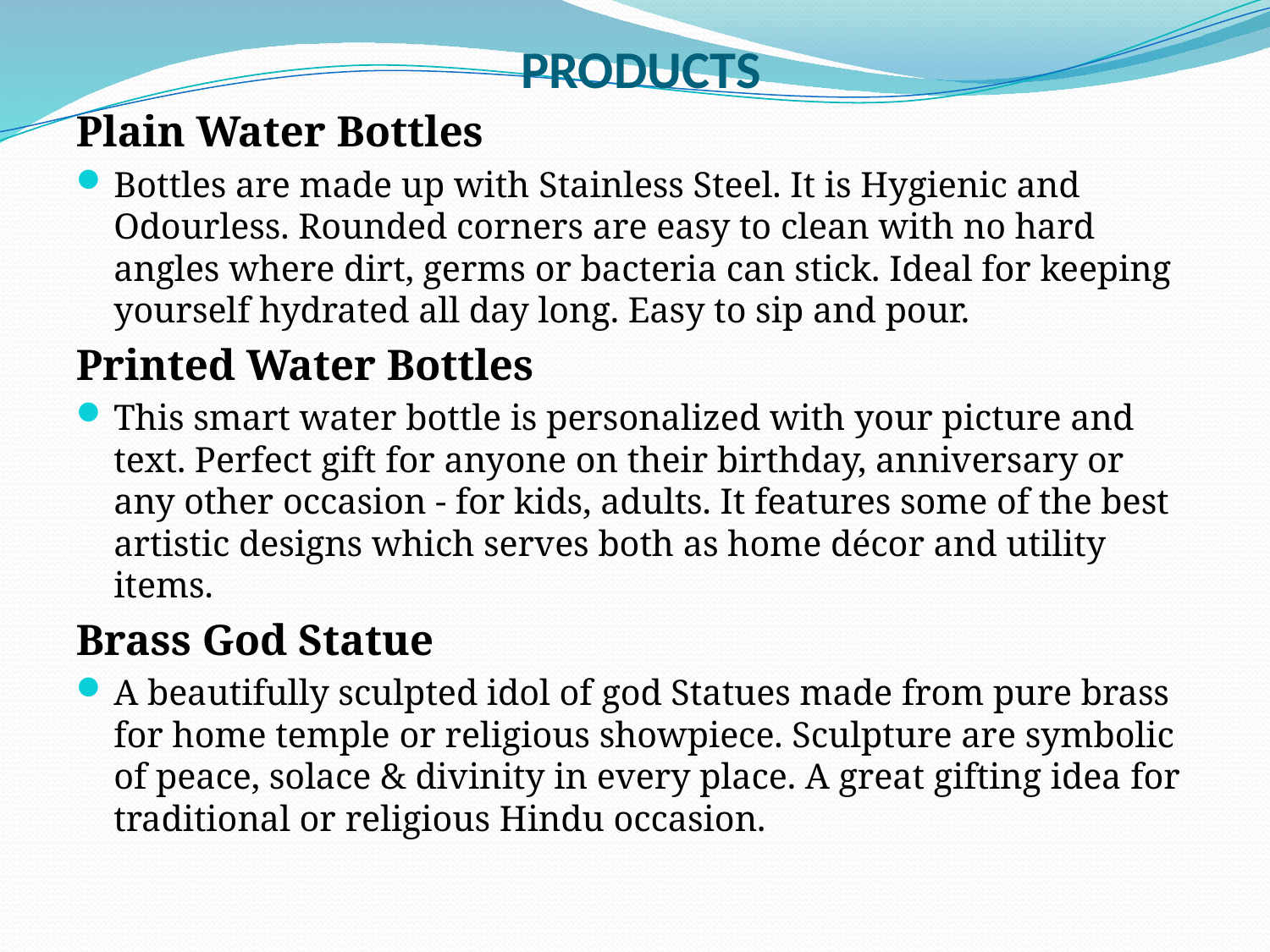

# PRODUCTS
Plain Water Bottles
Bottles are made up with Stainless Steel. It is Hygienic and Odourless. Rounded corners are easy to clean with no hard angles where dirt, germs or bacteria can stick. Ideal for keeping yourself hydrated all day long. Easy to sip and pour.
Printed Water Bottles
This smart water bottle is personalized with your picture and text. Perfect gift for anyone on their birthday, anniversary or any other occasion - for kids, adults. It features some of the best artistic designs which serves both as home décor and utility items.
Brass God Statue
A beautifully sculpted idol of god Statues made from pure brass for home temple or religious showpiece. Sculpture are symbolic of peace, solace & divinity in every place. A great gifting idea for traditional or religious Hindu occasion.